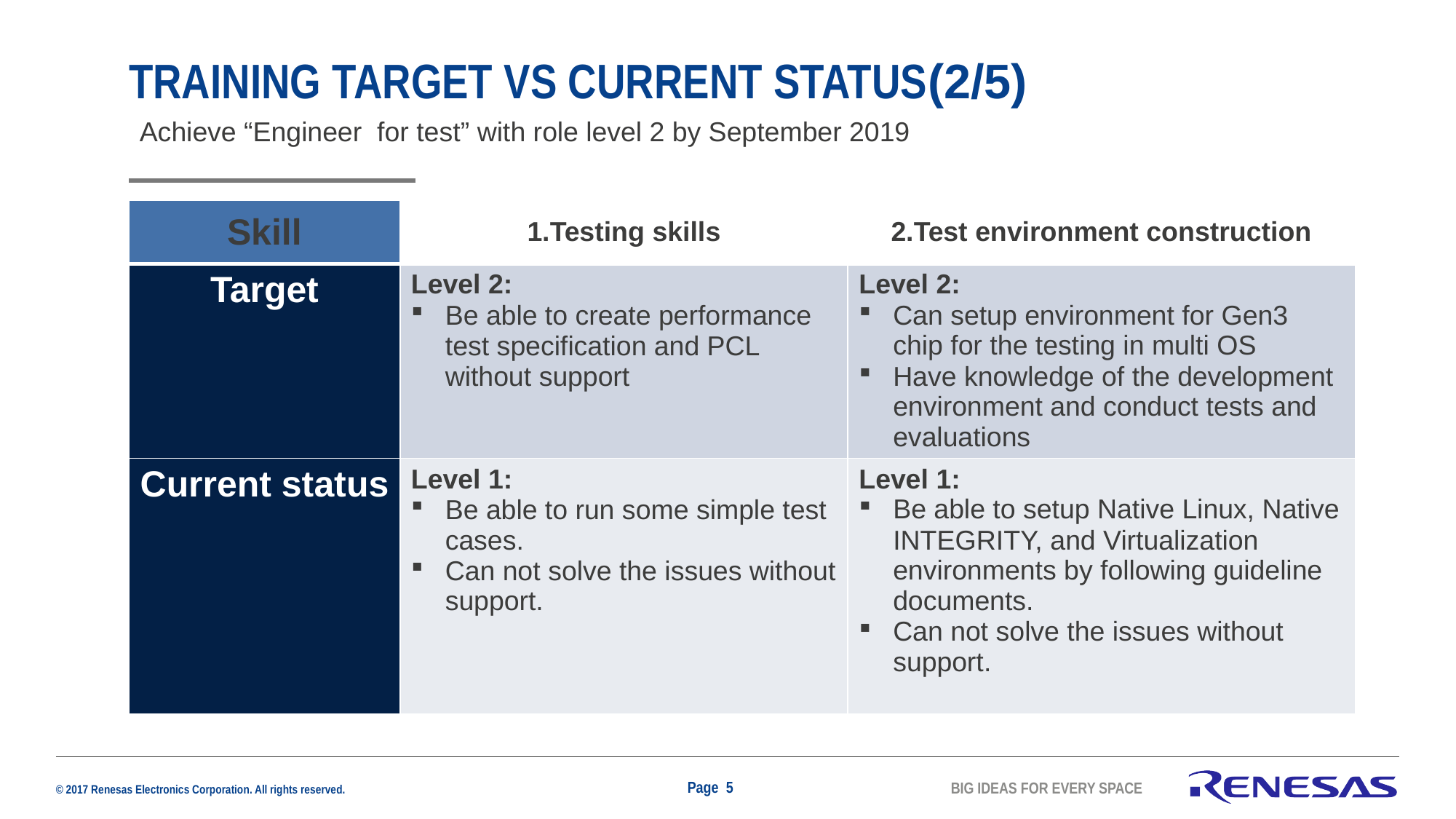

# Training target Vs Current status(2/5)
Achieve “Engineer  for test” with role level 2 by September 2019

| Skill | 1.Testing skills | 2.Test environment construction |
| --- | --- | --- |
| Target | Level 2: Be able to create performance test specification and PCL without support | Level 2: Can setup environment for Gen3 chip for the testing in multi OS Have knowledge of the development environment and conduct tests and evaluations |
| Current status | Level 1: Be able to run some simple test cases. Can not solve the issues without support. | Level 1: Be able to setup Native Linux, Native INTEGRITY, and Virtualization environments by following guideline documents. Can not solve the issues without support. |

Page  5